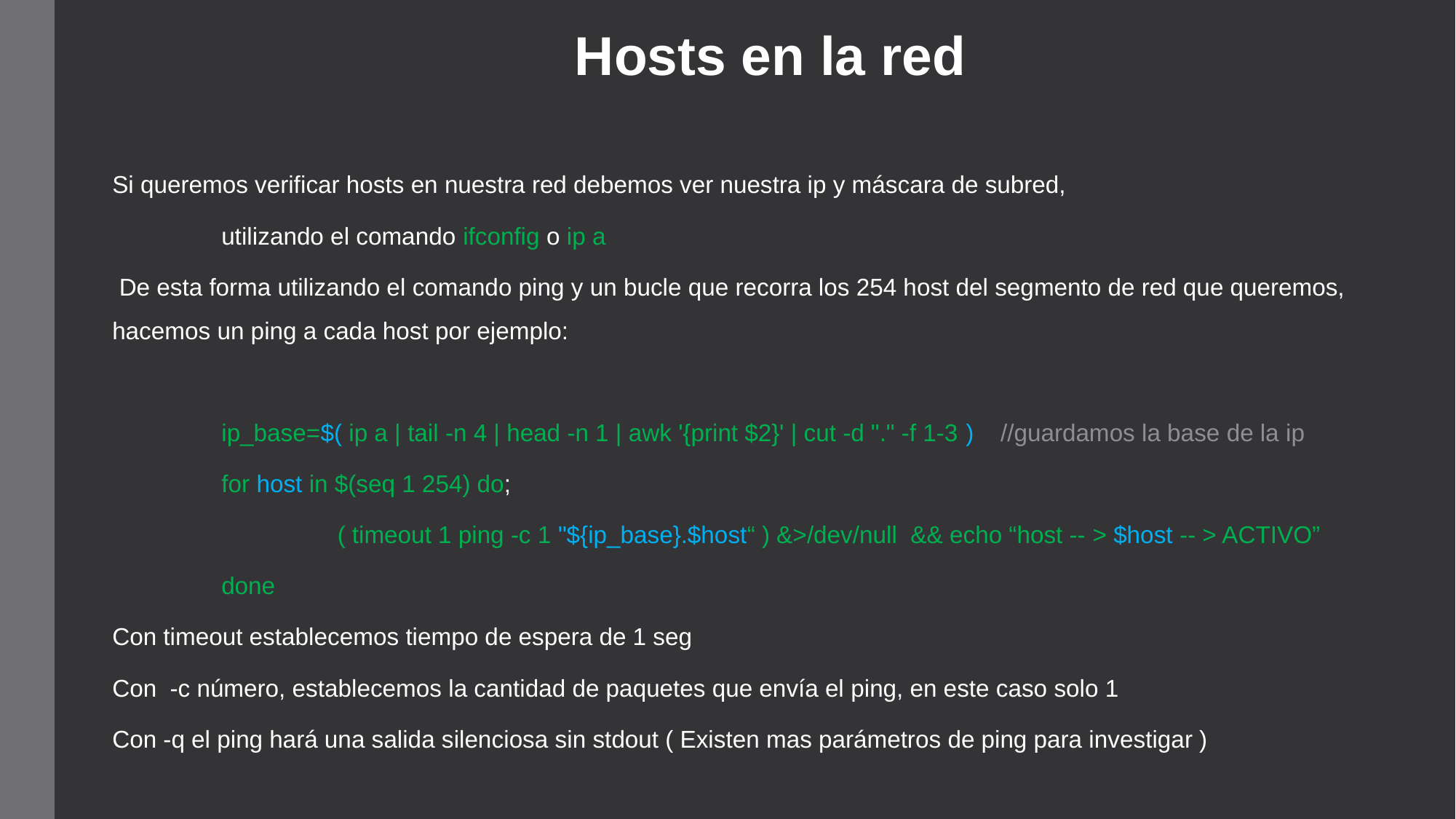

# Hosts en la red

Si queremos verificar hosts en nuestra red debemos ver nuestra ip y máscara de subred,
	utilizando el comando ifconfig o ip a
 De esta forma utilizando el comando ping y un bucle que recorra los 254 host del segmento de red que queremos, hacemos un ping a cada host por ejemplo:

	ip_base=$( ip a | tail -n 4 | head -n 1 | awk '{print $2}' | cut -d "." -f 1-3 )    //guardamos la base de la ip
	for host in $(seq 1 254) do;
		 ( timeout 1 ping -c 1 "${ip_base}.$host“ ) &>/dev/null  && echo “host -- > $host -- > ACTIVO”
	done
Con timeout establecemos tiempo de espera de 1 seg
Con  -c número, establecemos la cantidad de paquetes que envía el ping, en este caso solo 1
Con -q el ping hará una salida silenciosa sin stdout ( Existen mas parámetros de ping para investigar )